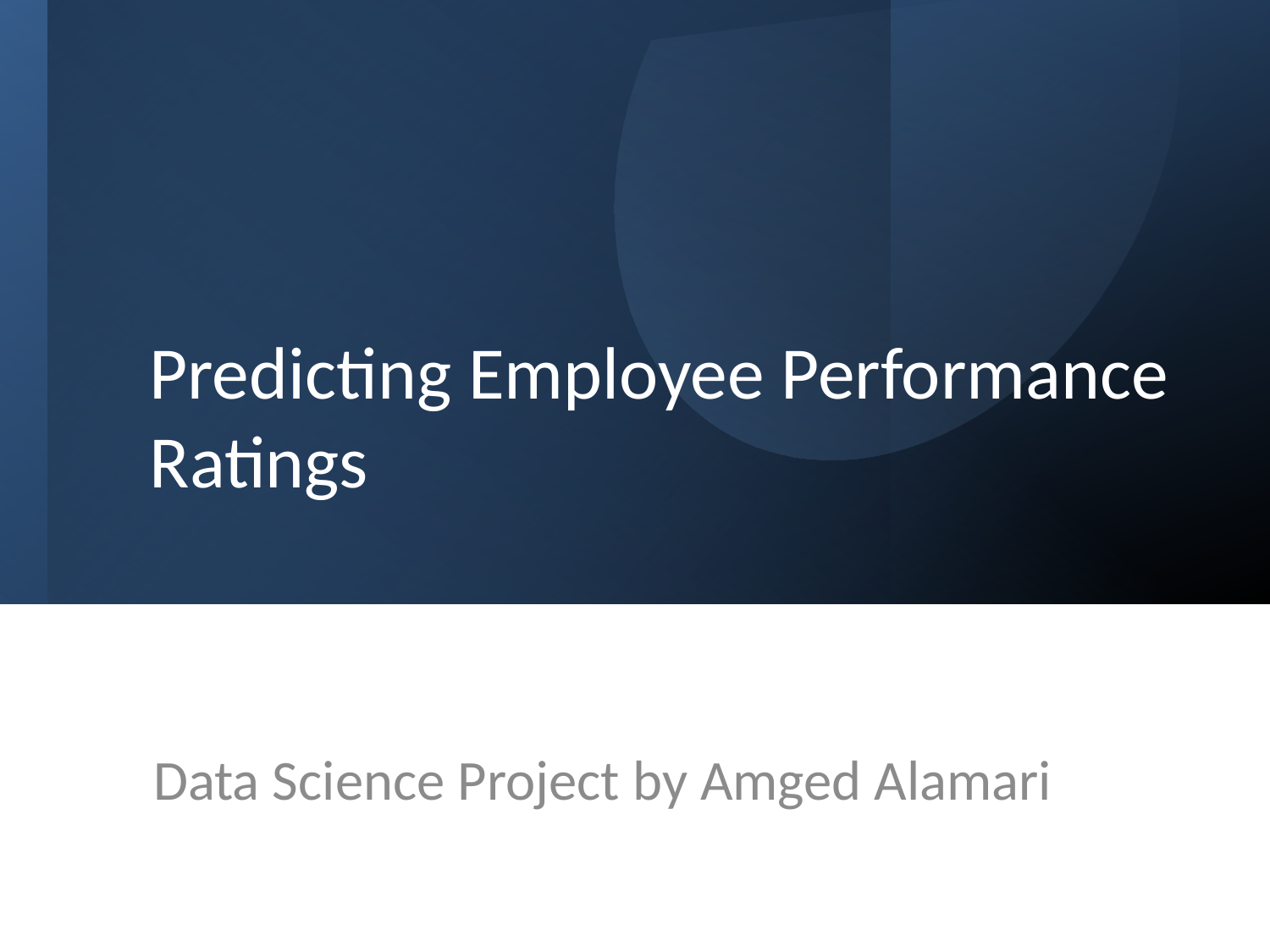

# Predicting Employee Performance Ratings
Data Science Project by Amged Alamari